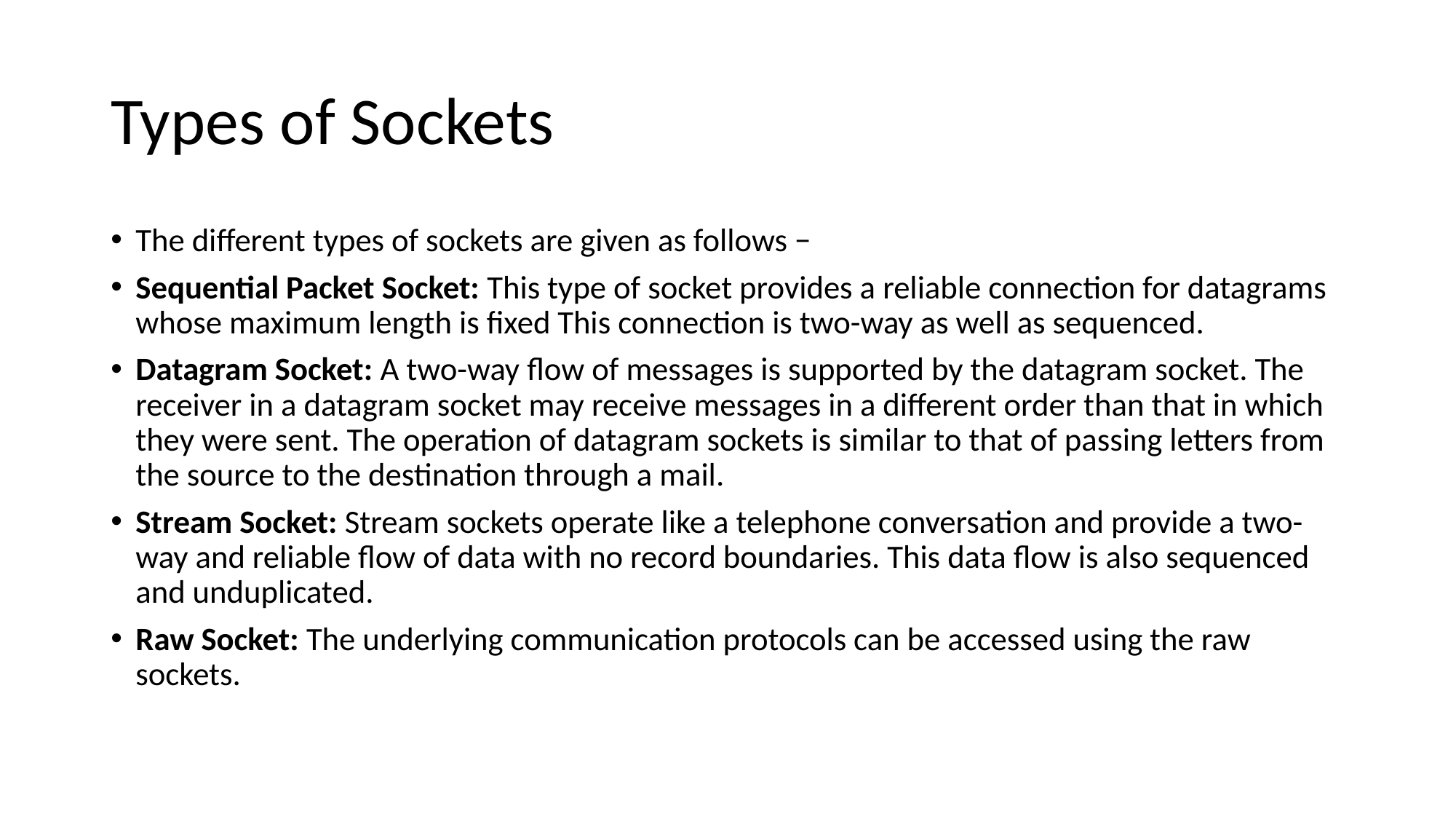

# Types of Sockets
The different types of sockets are given as follows −
Sequential Packet Socket: This type of socket provides a reliable connection for datagrams whose maximum length is fixed This connection is two-way as well as sequenced.
Datagram Socket: A two-way flow of messages is supported by the datagram socket. The receiver in a datagram socket may receive messages in a different order than that in which they were sent. The operation of datagram sockets is similar to that of passing letters from the source to the destination through a mail.
Stream Socket: Stream sockets operate like a telephone conversation and provide a two-way and reliable flow of data with no record boundaries. This data flow is also sequenced and unduplicated.
Raw Socket: The underlying communication protocols can be accessed using the raw sockets.